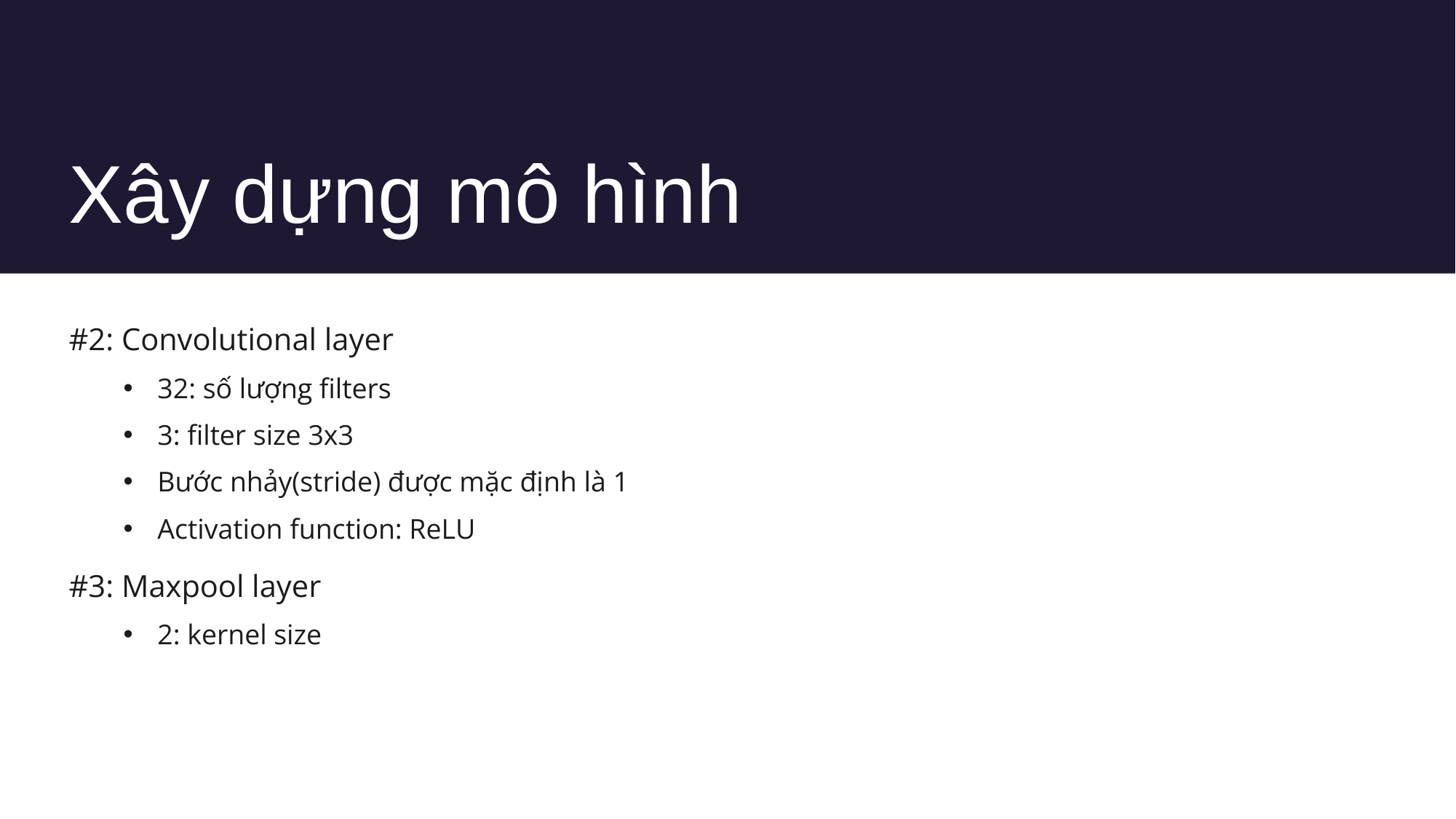

# Xây dựng mô hình
#2: Convolutional layer
32: số lượng filters
3: filter size 3x3
Bước nhảy(stride) được mặc định là 1
Activation function: ReLU
#3: Maxpool layer
2: kernel size